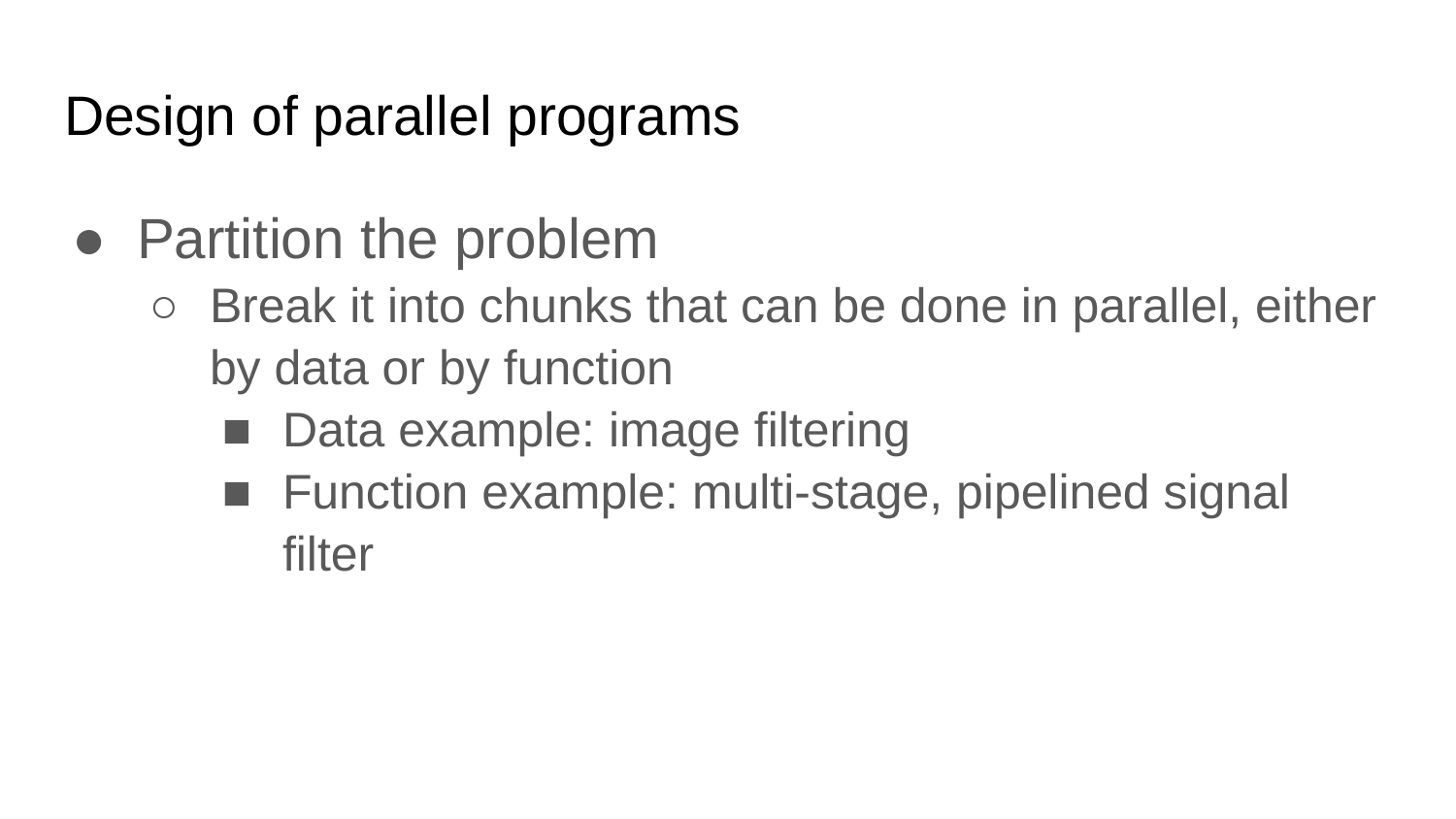

# Design of parallel programs
Partition the problem
Break it into chunks that can be done in parallel, either by data or by function
Data example: image filtering
Function example: multi-stage, pipelined signal filter